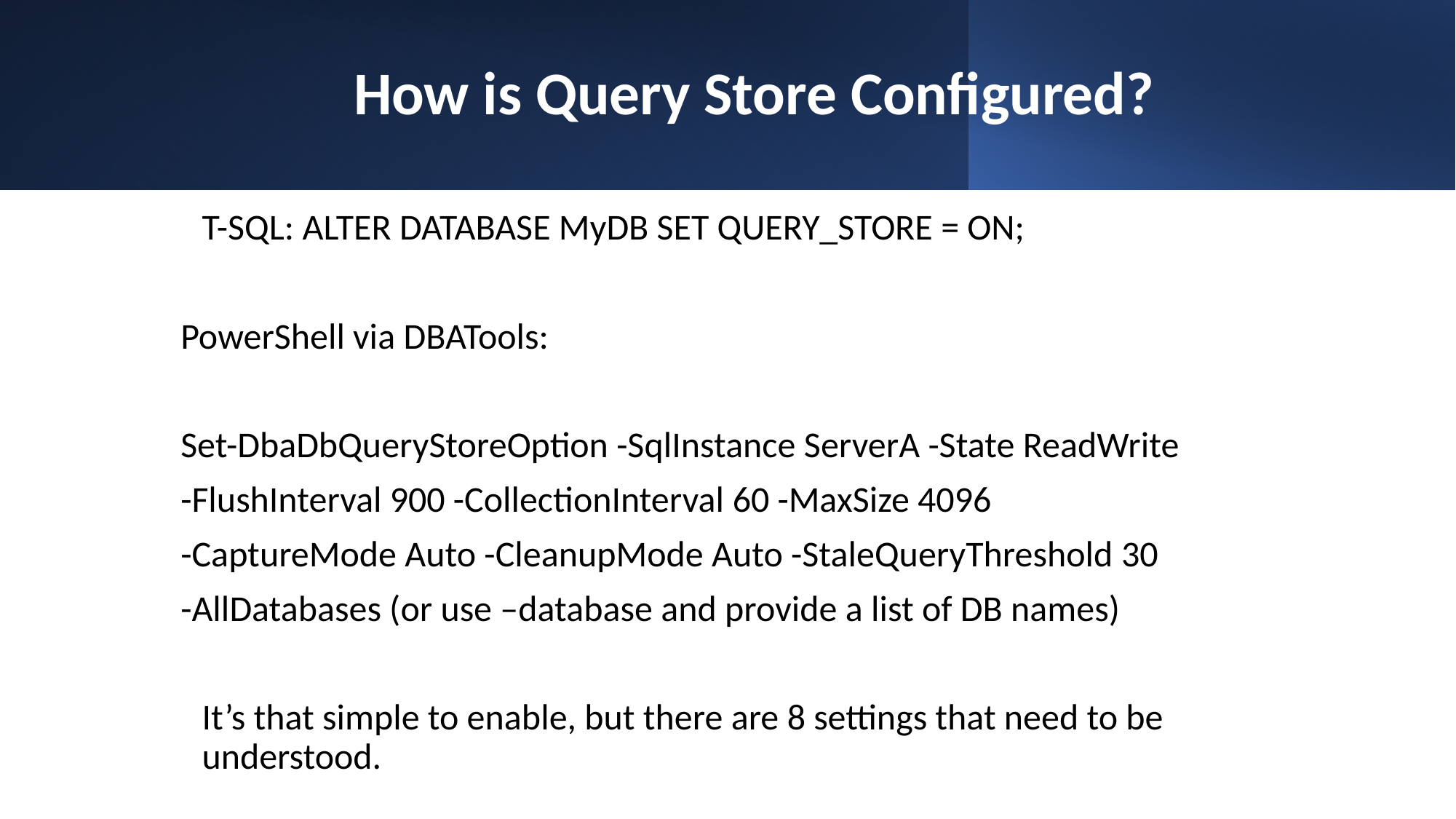

# How is Query Store Configured?
T-SQL: ALTER DATABASE MyDB SET QUERY_STORE = ON;

PowerShell via DBATools:

Set-DbaDbQueryStoreOption -SqlInstance ServerA -State ReadWrite
-FlushInterval 900 -CollectionInterval 60 -MaxSize 4096
-CaptureMode Auto -CleanupMode Auto -StaleQueryThreshold 30
-AllDatabases (or use –database and provide a list of DB names)

It’s that simple to enable, but there are 8 settings that need to be understood.